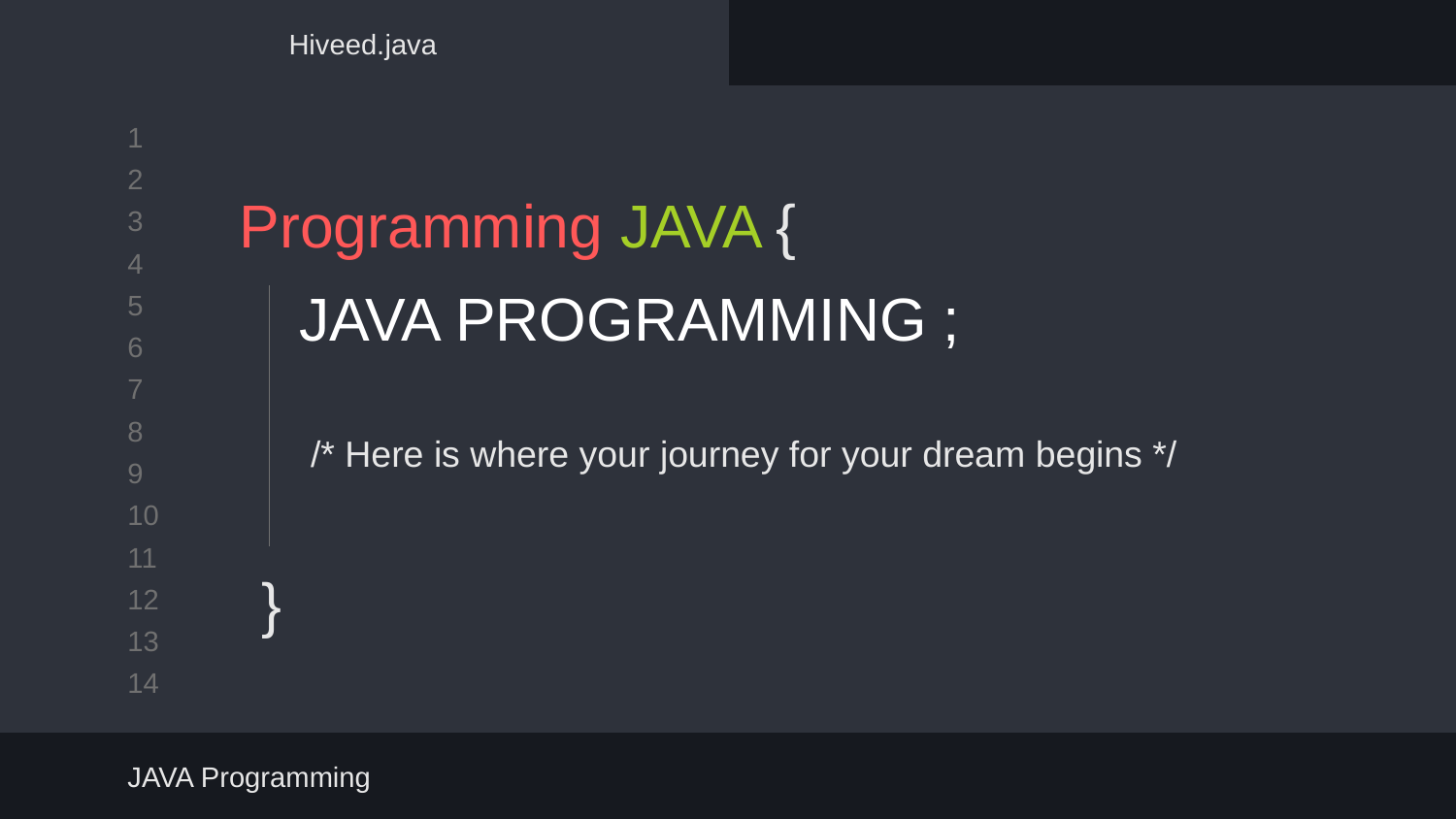

Hiveed.java
# Programming JAVA {
JAVA PROGRAMMING ;
}
/* Here is where your journey for your dream begins */

JAVA Programming